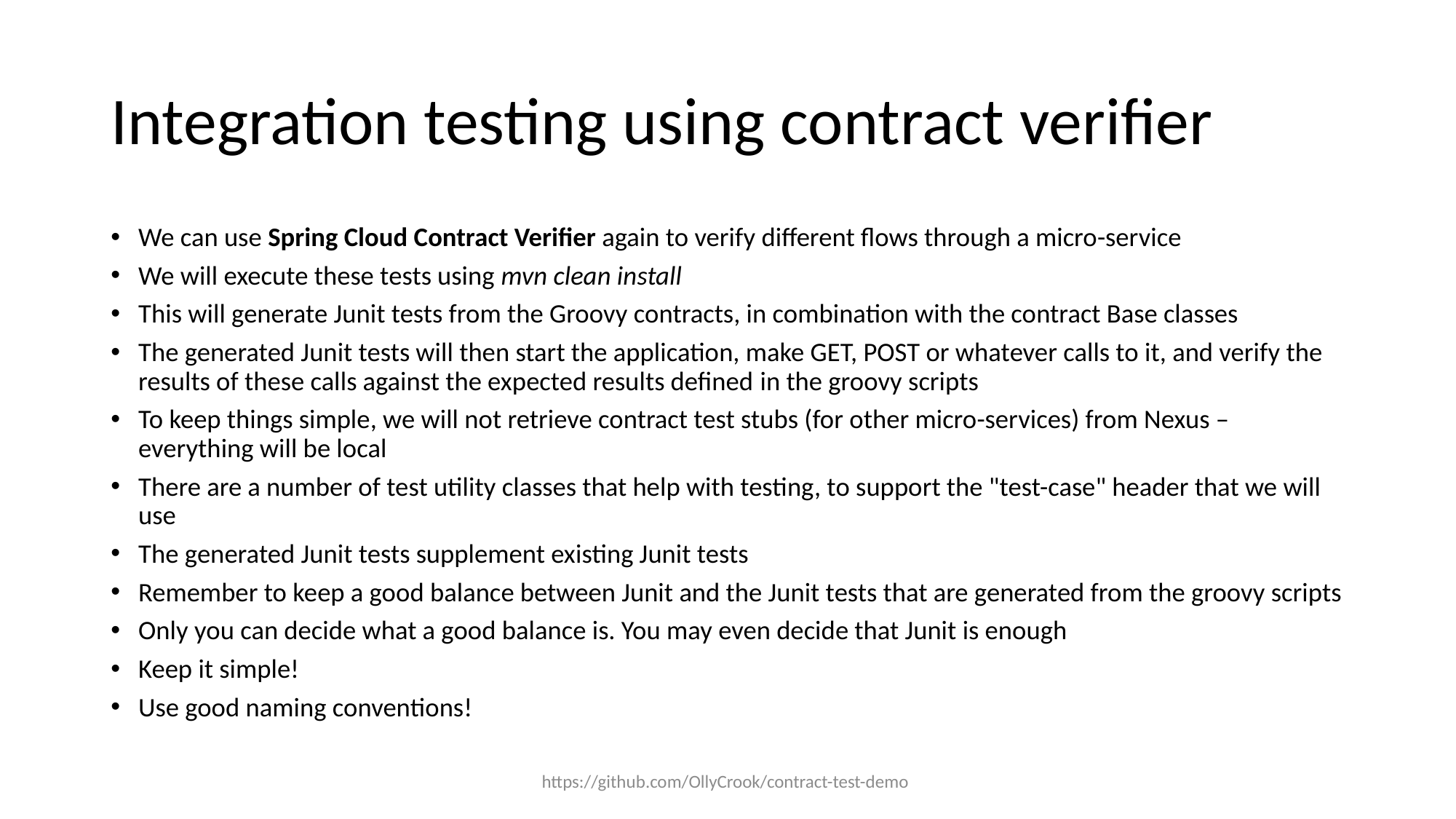

# Integration testing using contract verifier
We can use Spring Cloud Contract Verifier again to verify different flows through a micro-service
We will execute these tests using mvn clean install
This will generate Junit tests from the Groovy contracts, in combination with the contract Base classes
The generated Junit tests will then start the application, make GET, POST or whatever calls to it, and verify the results of these calls against the expected results defined in the groovy scripts
To keep things simple, we will not retrieve contract test stubs (for other micro-services) from Nexus – everything will be local
There are a number of test utility classes that help with testing, to support the "test-case" header that we will use
The generated Junit tests supplement existing Junit tests
Remember to keep a good balance between Junit and the Junit tests that are generated from the groovy scripts
Only you can decide what a good balance is. You may even decide that Junit is enough
Keep it simple!
Use good naming conventions!
https://github.com/OllyCrook/contract-test-demo